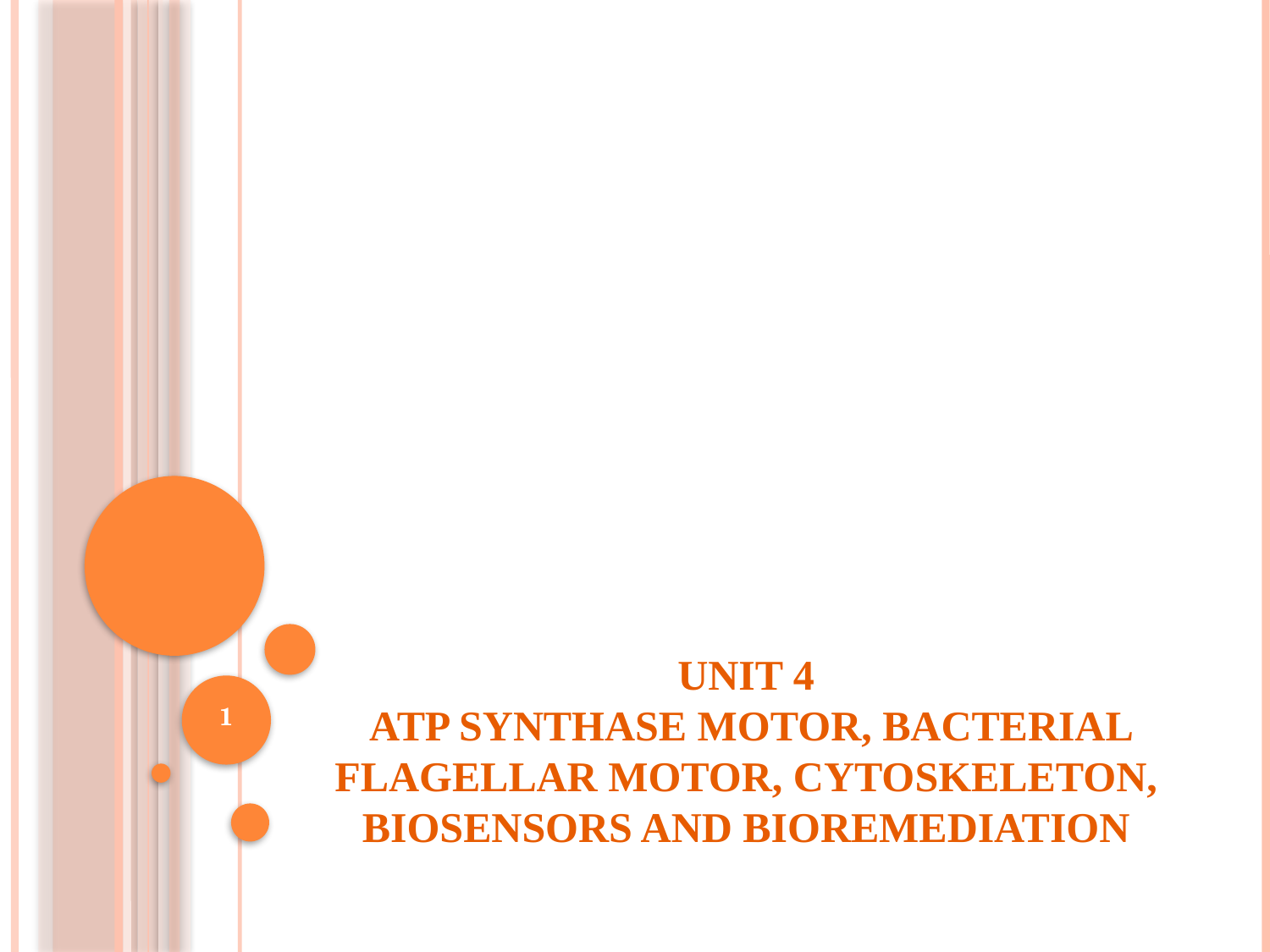

# Unit 4 ATP Synthase motor, Bacterial flagellar motor, Cytoskeleton, Biosensors and Bioremediation
1